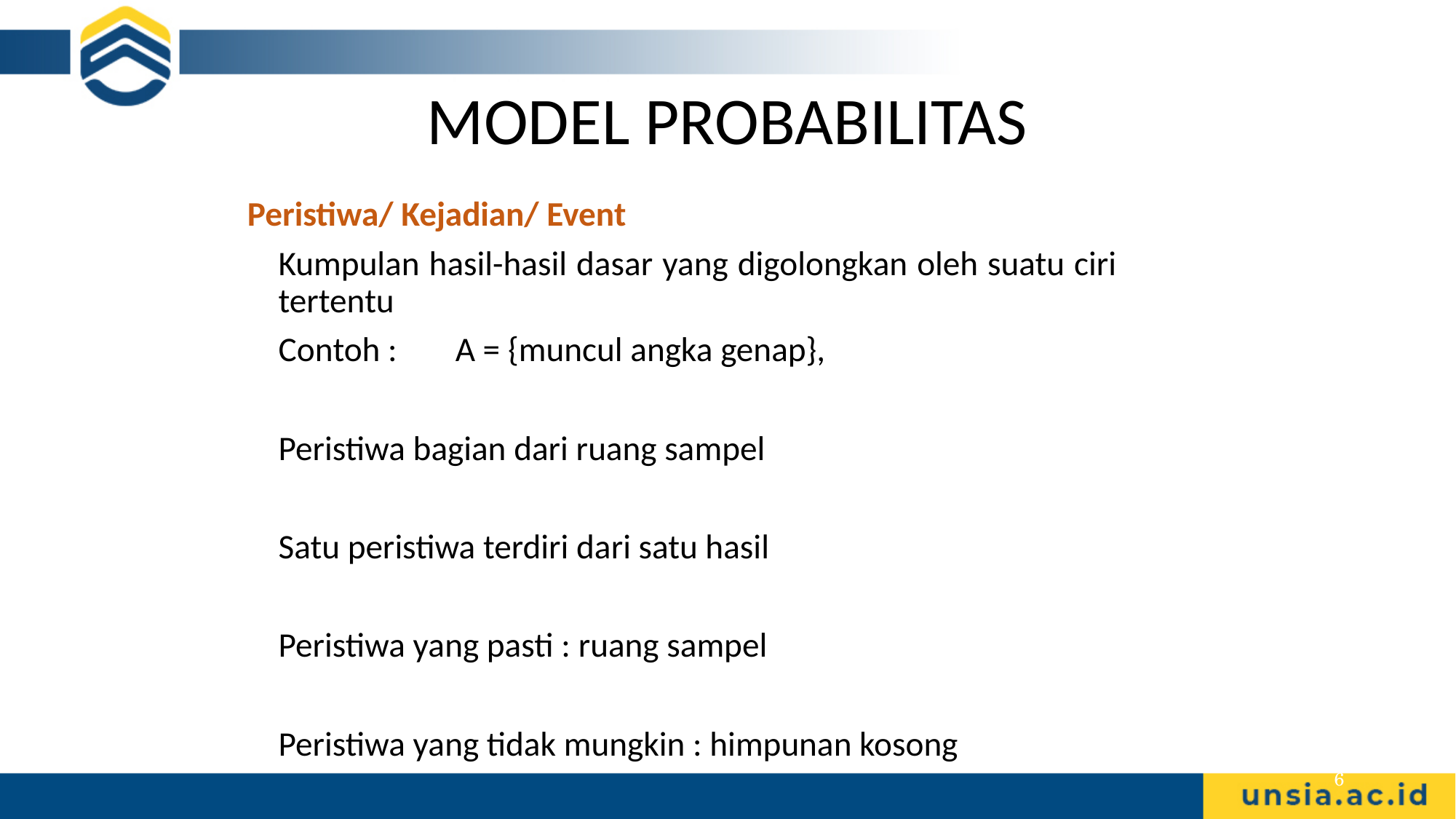

# MODEL PROBABILITAS
Peristiwa/ Kejadian/ Event
	Kumpulan hasil-hasil dasar yang digolongkan oleh suatu ciri tertentu
	Contoh :	A = {muncul angka genap},

	Peristiwa bagian dari ruang sampel

	Satu peristiwa terdiri dari satu hasil

	Peristiwa yang pasti : ruang sampel

	Peristiwa yang tidak mungkin : himpunan kosong
6